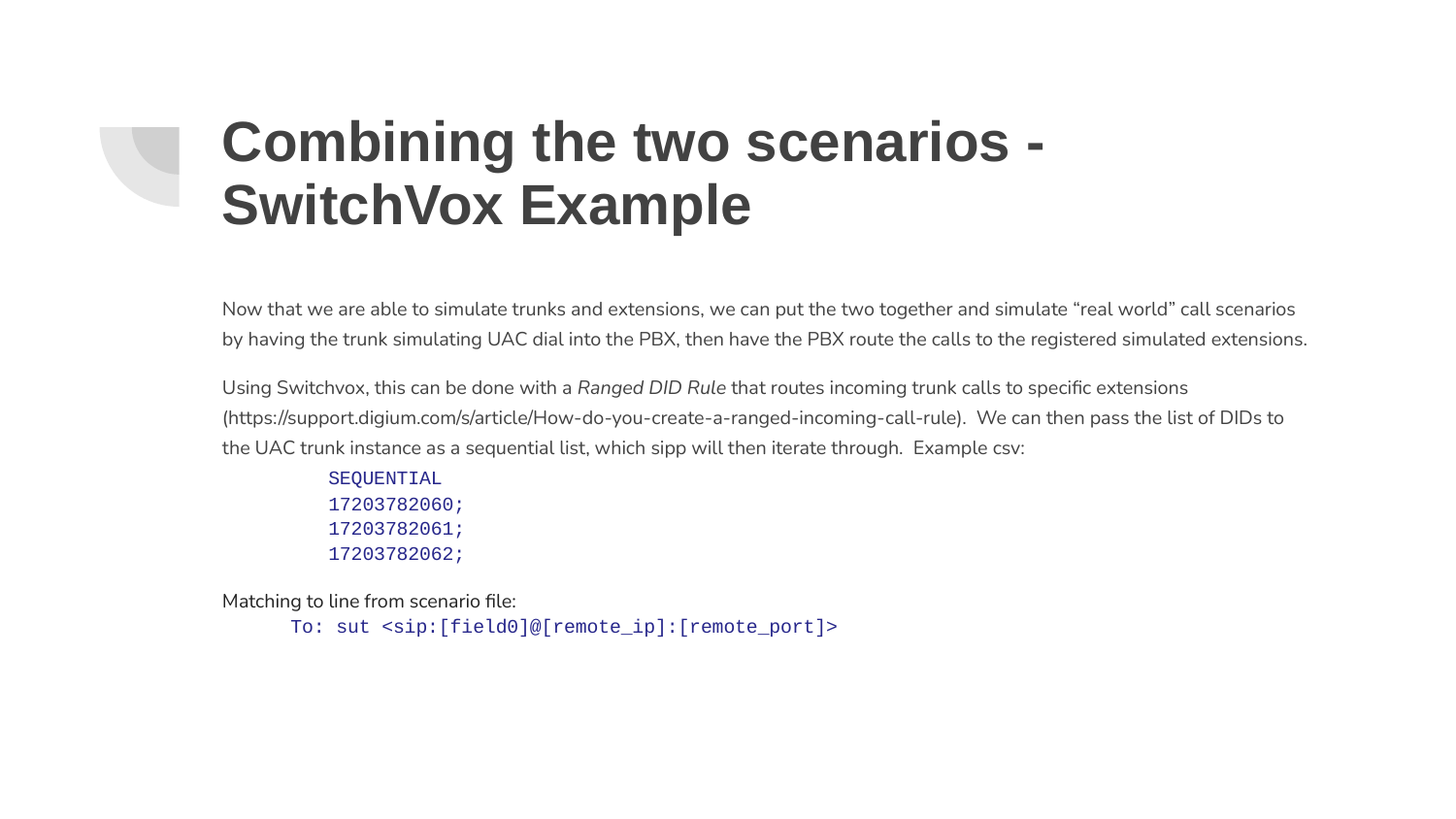

# Combining the two scenarios - SwitchVox Example
Now that we are able to simulate trunks and extensions, we can put the two together and simulate “real world” call scenarios by having the trunk simulating UAC dial into the PBX, then have the PBX route the calls to the registered simulated extensions.
Using Switchvox, this can be done with a Ranged DID Rule that routes incoming trunk calls to specific extensions (https://support.digium.com/s/article/How-do-you-create-a-ranged-incoming-call-rule).  We can then pass the list of DIDs to the UAC trunk instance as a sequential list, which sipp will then iterate through.  Example csv:
	SEQUENTIAL
	17203782060;
	17203782061;
	17203782062;
Matching to line from scenario file:
      To: sut <sip:[field0]@[remote_ip]:[remote_port]>